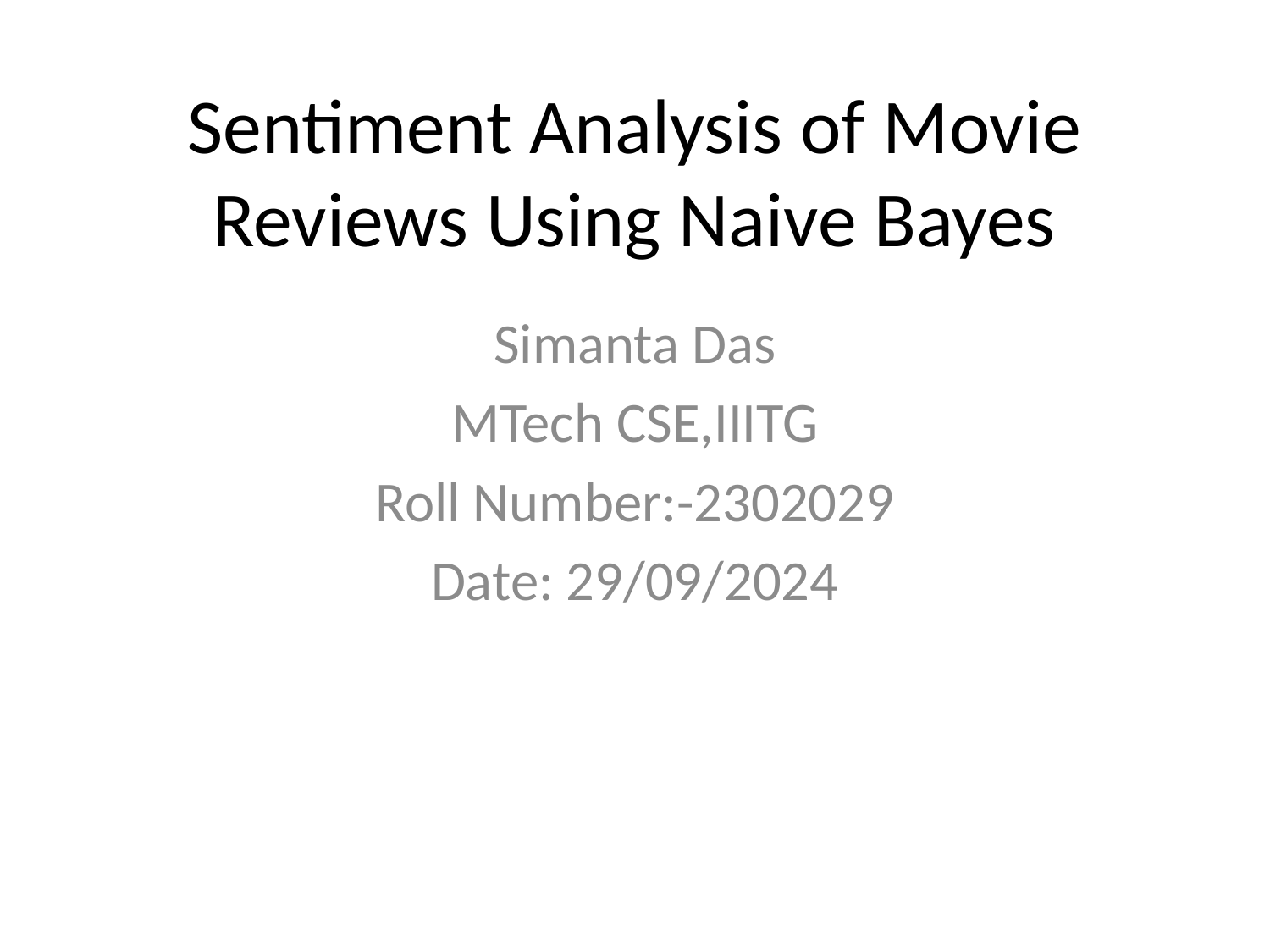

# Sentiment Analysis of Movie Reviews Using Naive Bayes
Simanta Das
MTech CSE,IIITG
Roll Number:-2302029
Date: 29/09/2024